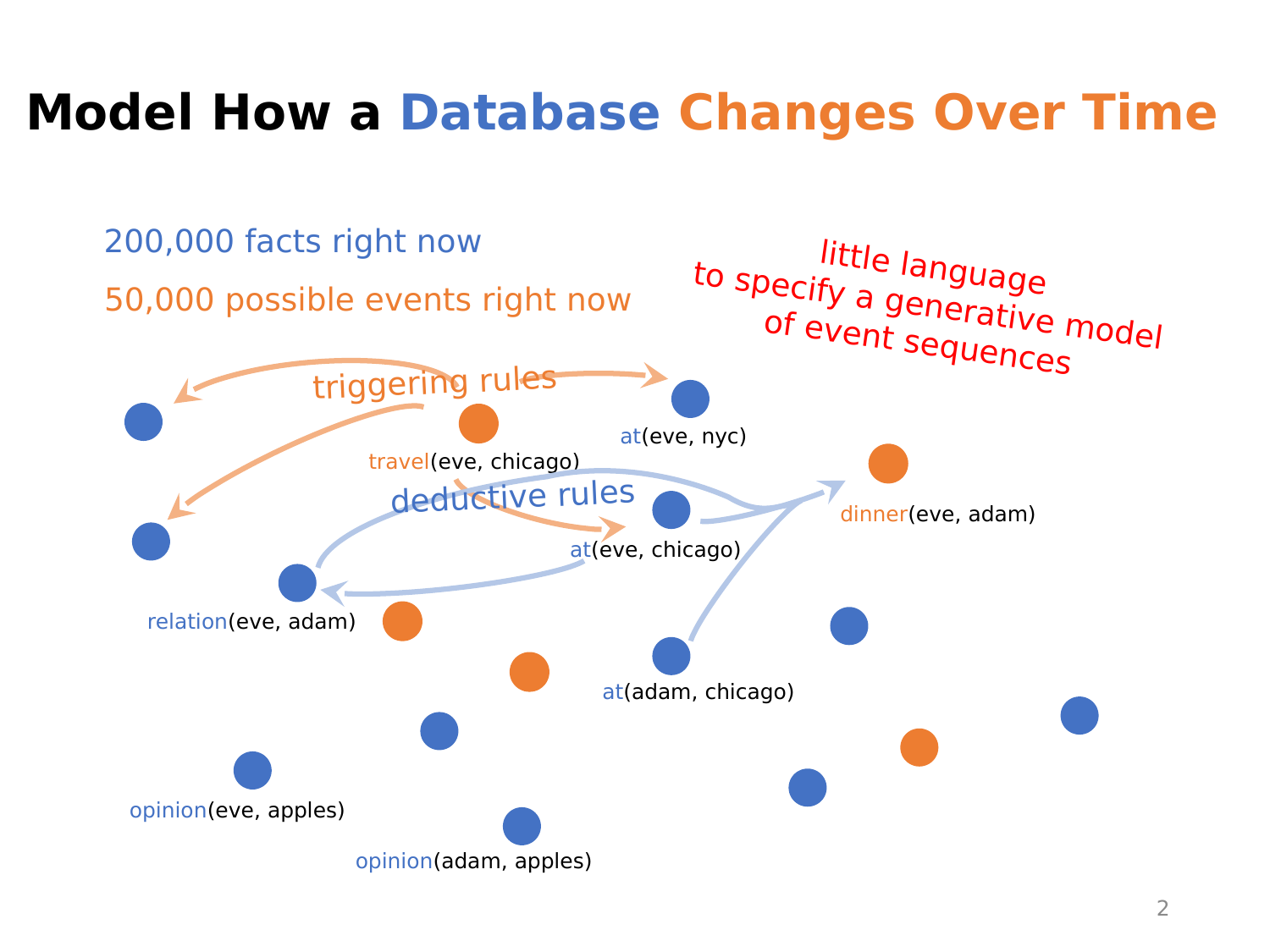

# Model How a Database Changes Over Time
200,000 facts right now
little language
to specify a generative model
of event sequences

50,000 possible events right now

triggering rules

at(eve, nyc)

travel(eve, chicago)

deductive rules

dinner(eve, adam)

at(eve, chicago)

relation(eve, adam)

at(adam, chicago)

opinion(eve, apples)

opinion(adam, apples)
2